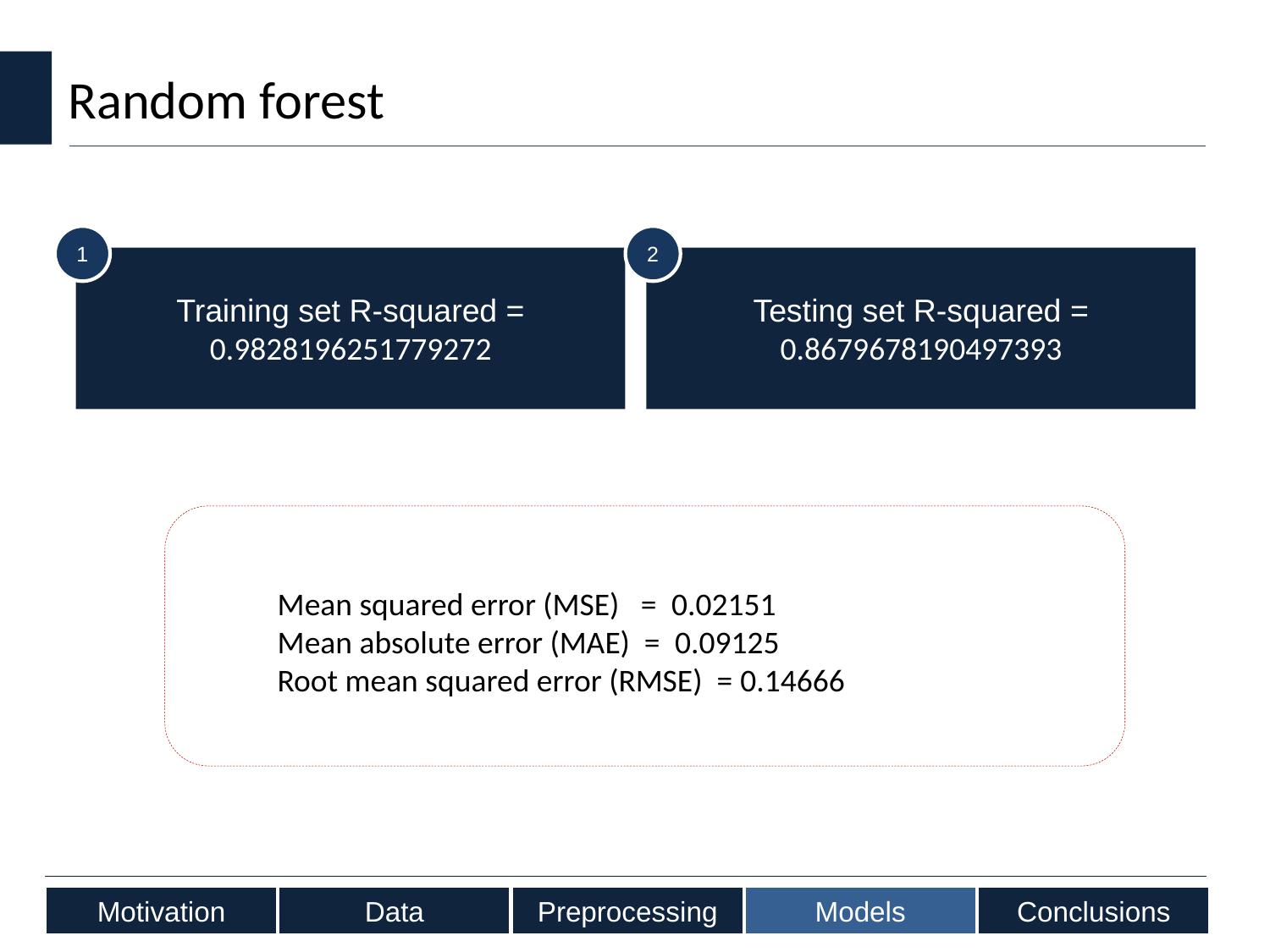

Random forest

1
2
Training set R-squared = 0.9828196251779272
Testing set R-squared = 0.8679678190497393

Mean squared error (MSE)   =  0.02151
Mean absolute error (MAE)  =  0.09125
Root mean squared error (RMSE)  = 0.14666
Conclusions
Preprocessing
Models
Motivation
Data